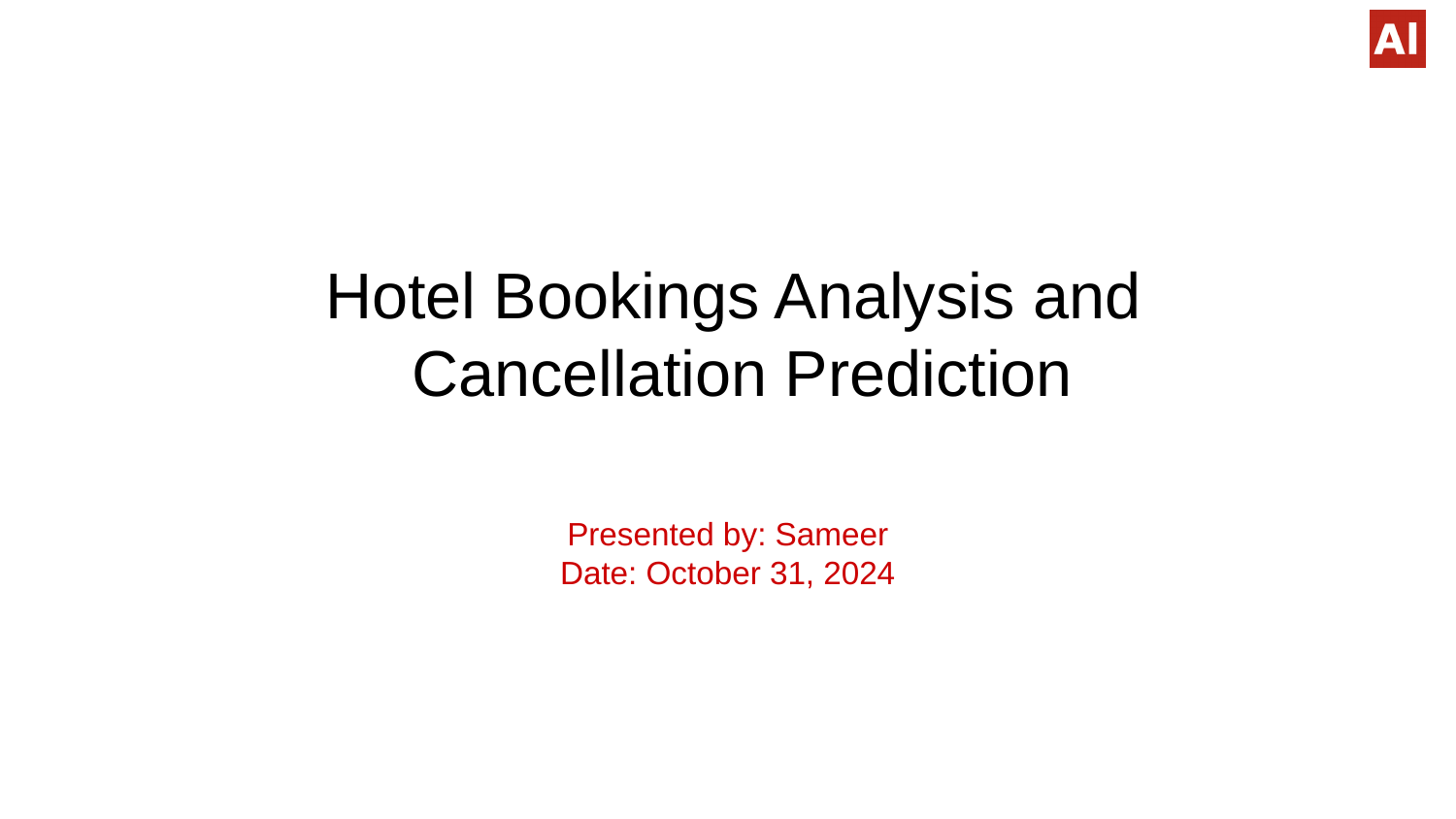

# Presented by: Sameer Date: October 31, 2024

Hotel Bookings Analysis and
Cancellation Prediction